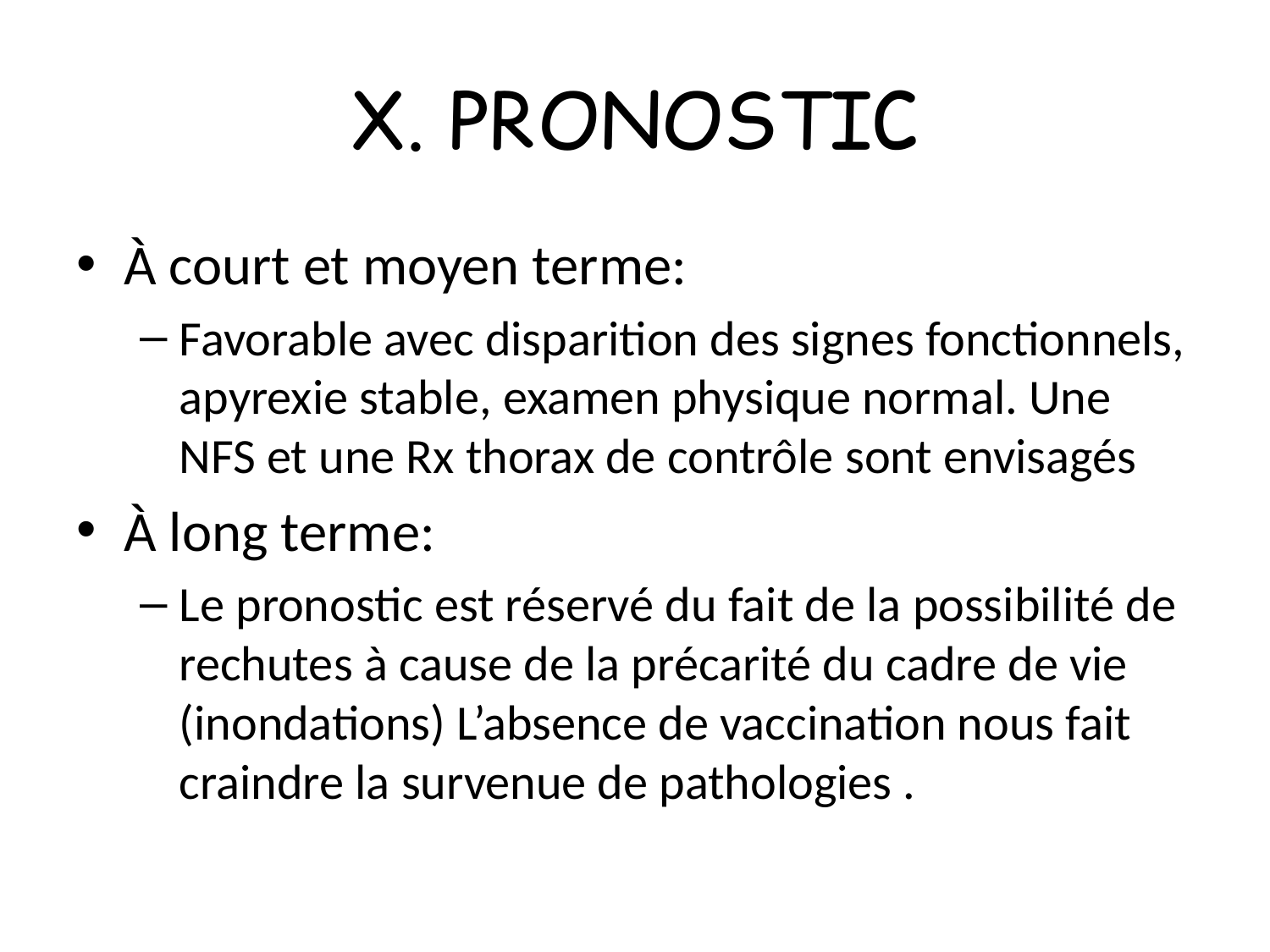

# X. PRONOSTIC
À court et moyen terme:
Favorable avec disparition des signes fonctionnels, apyrexie stable, examen physique normal. Une NFS et une Rx thorax de contrôle sont envisagés
À long terme:
Le pronostic est réservé du fait de la possibilité de rechutes à cause de la précarité du cadre de vie (inondations) L’absence de vaccination nous fait craindre la survenue de pathologies .